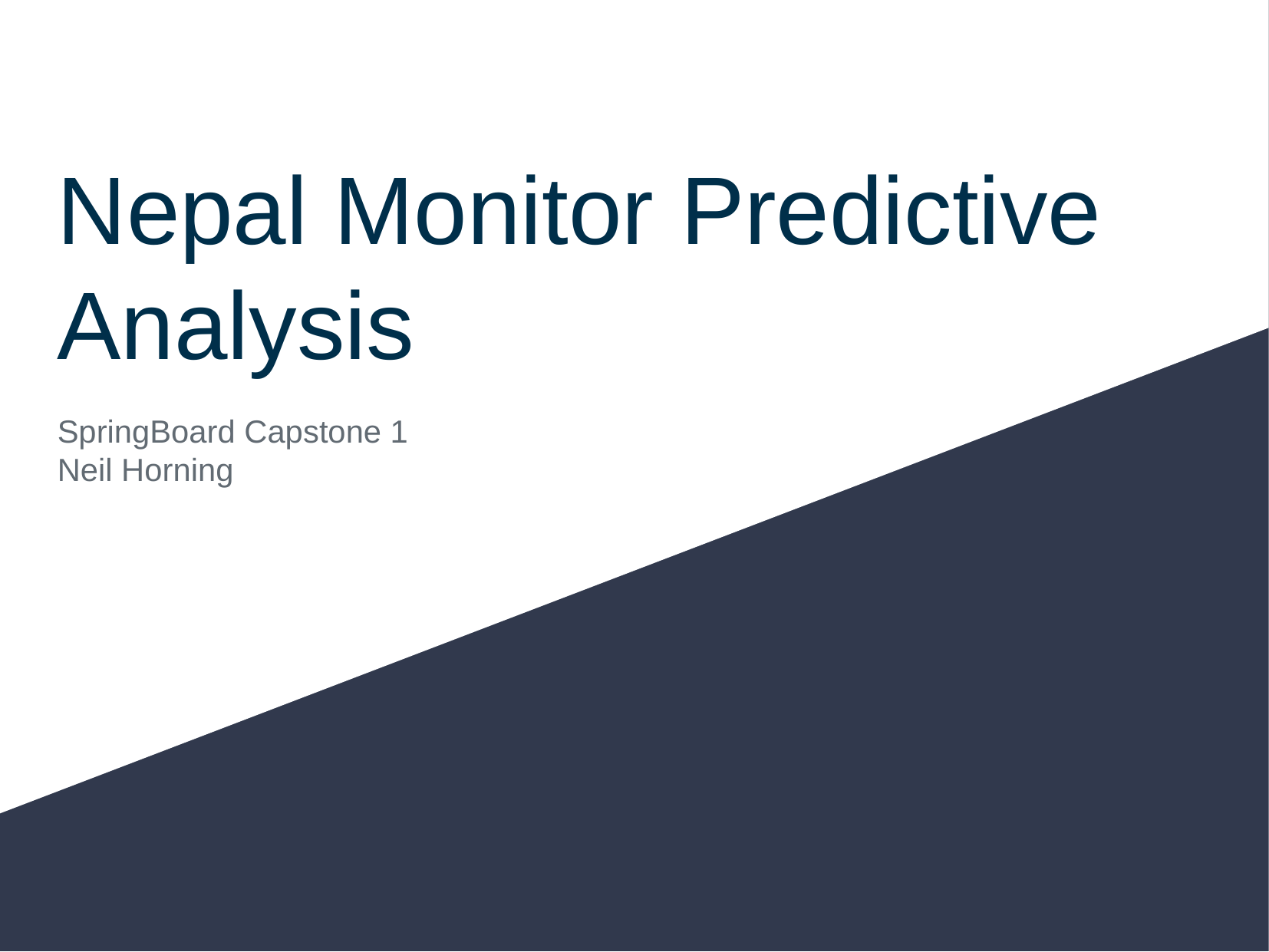

# Nepal Monitor Predictive Analysis
SpringBoard Capstone 1
Neil Horning